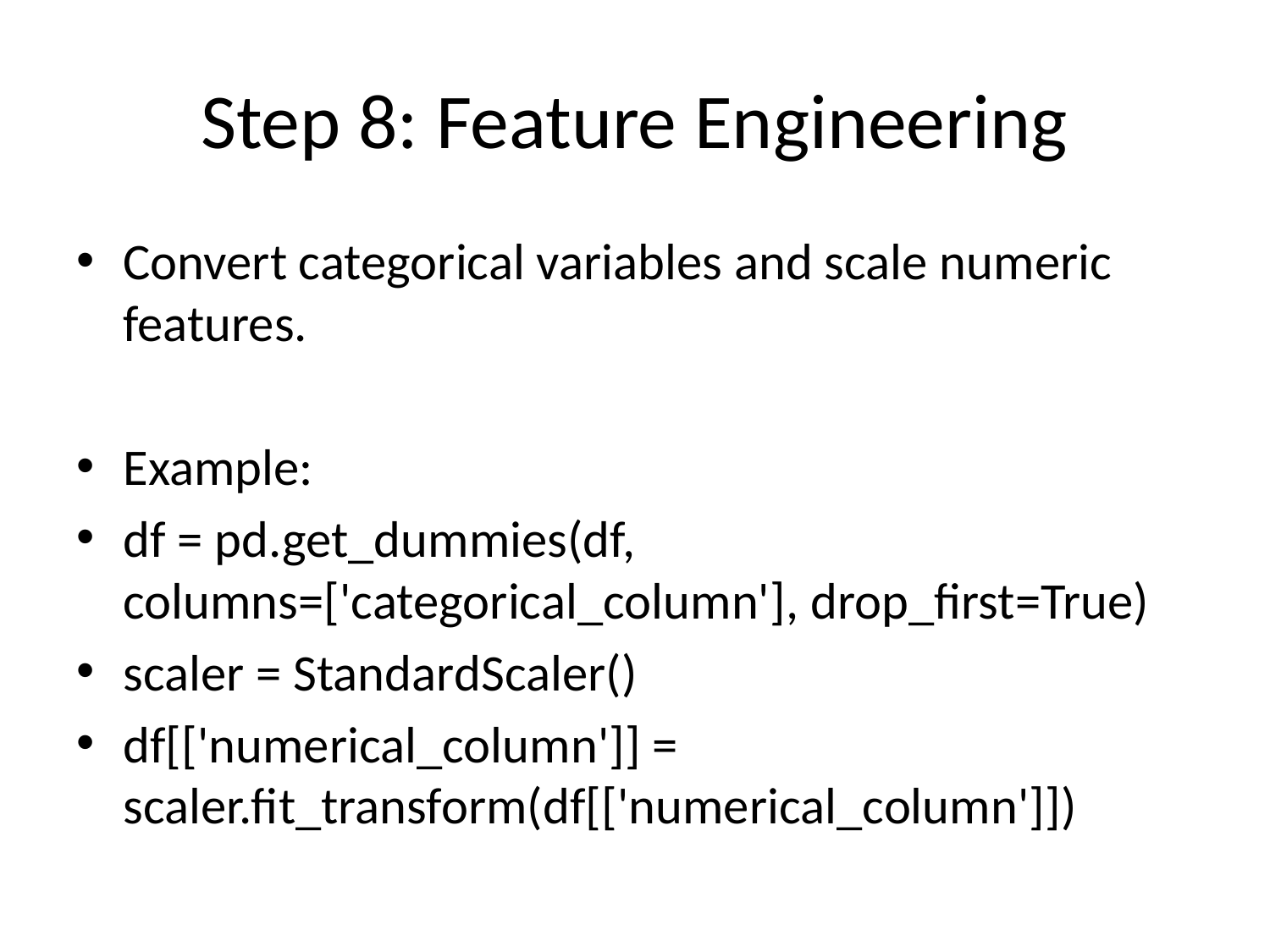

# Step 8: Feature Engineering
Convert categorical variables and scale numeric features.

Example:
df = pd.get_dummies(df, columns=['categorical_column'], drop_first=True)
scaler = StandardScaler()
df[['numerical_column']] = scaler.fit_transform(df[['numerical_column']])